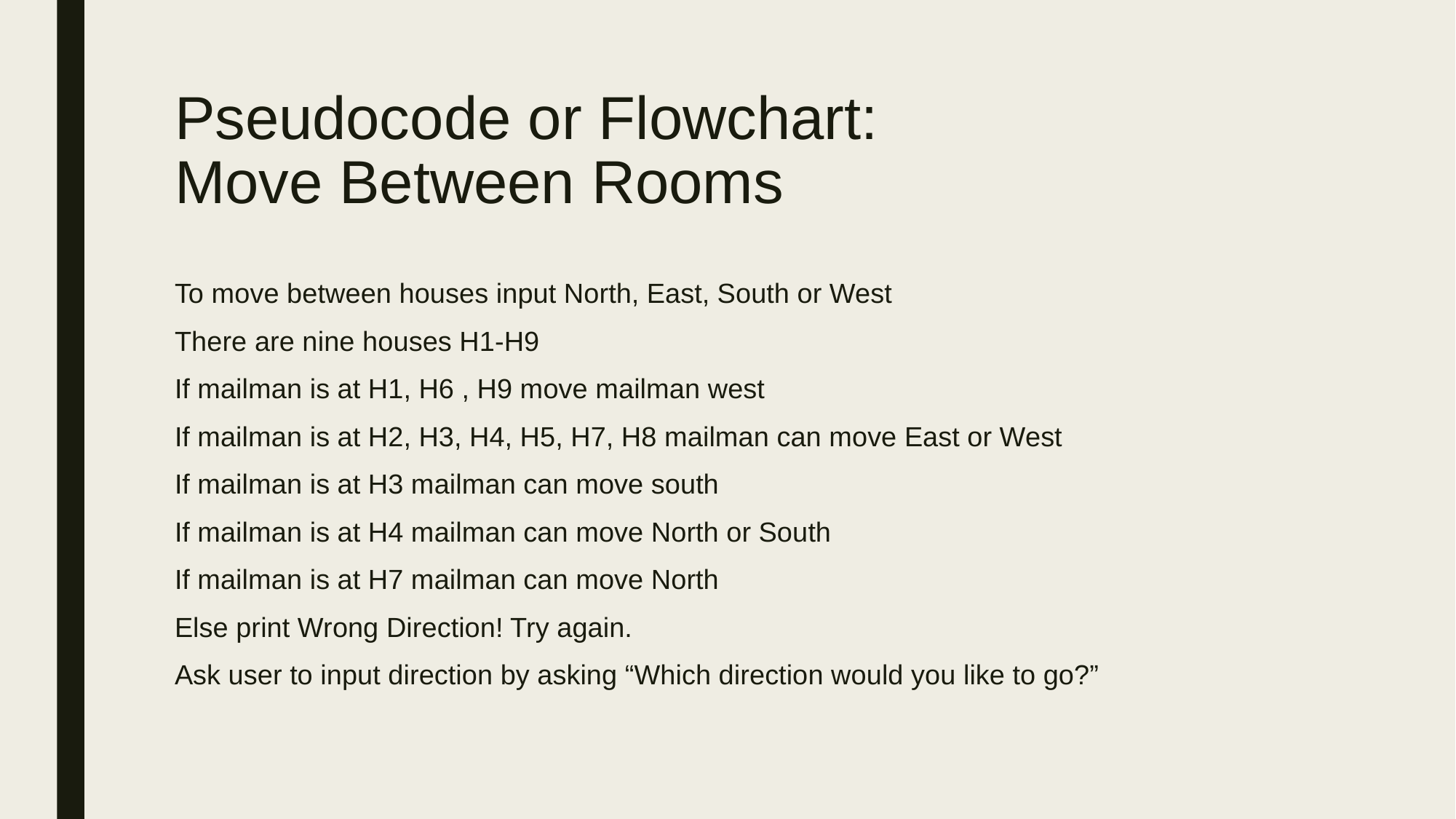

# Pseudocode or Flowchart: Move Between Rooms
To move between houses input North, East, South or West
There are nine houses H1-H9
If mailman is at H1, H6 , H9 move mailman west
If mailman is at H2, H3, H4, H5, H7, H8 mailman can move East or West
If mailman is at H3 mailman can move south
If mailman is at H4 mailman can move North or South
If mailman is at H7 mailman can move North
Else print Wrong Direction! Try again.
Ask user to input direction by asking “Which direction would you like to go?”